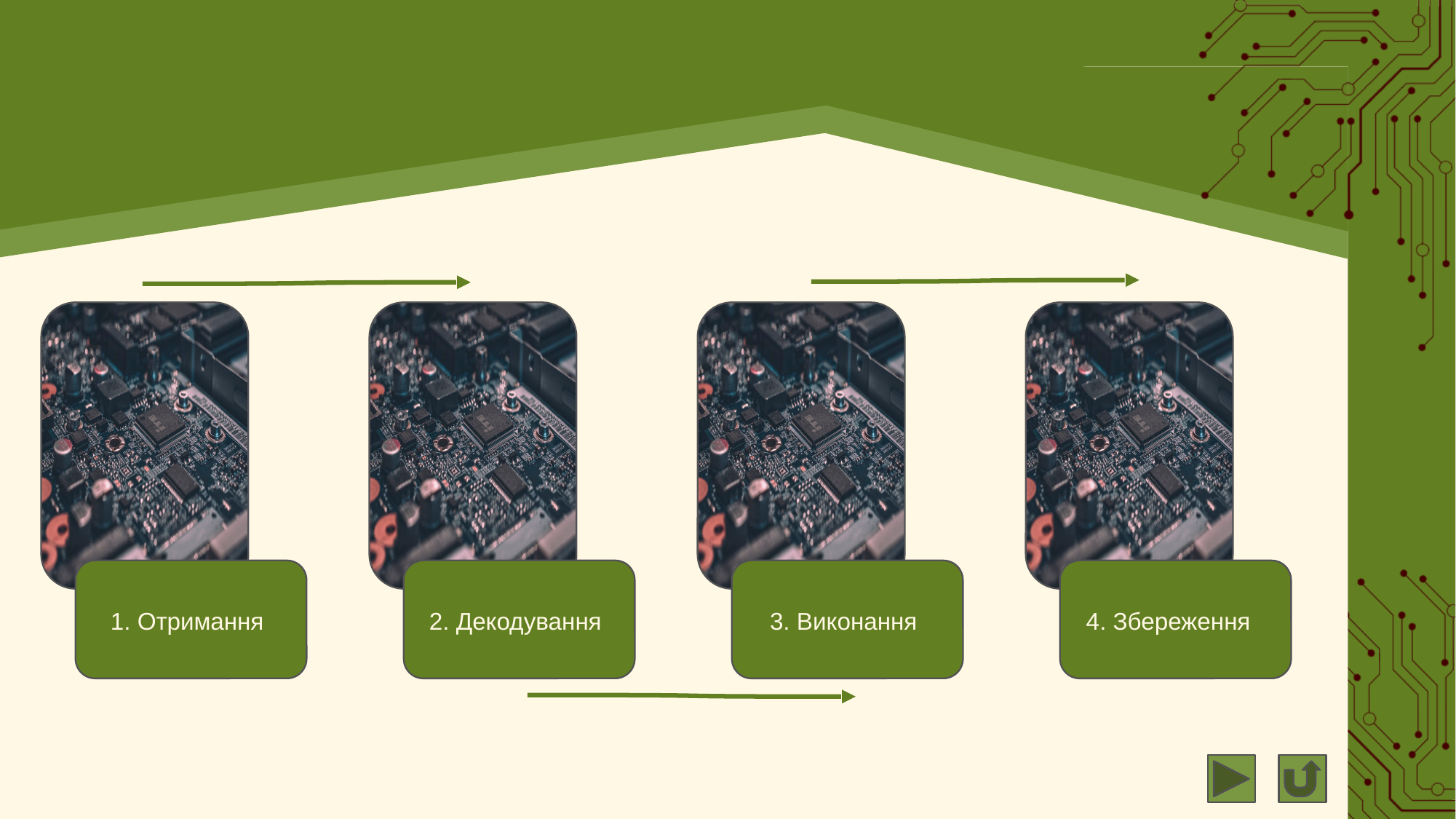

#

1. Отримання
2. Декодування
3. Виконання
4. Збереження